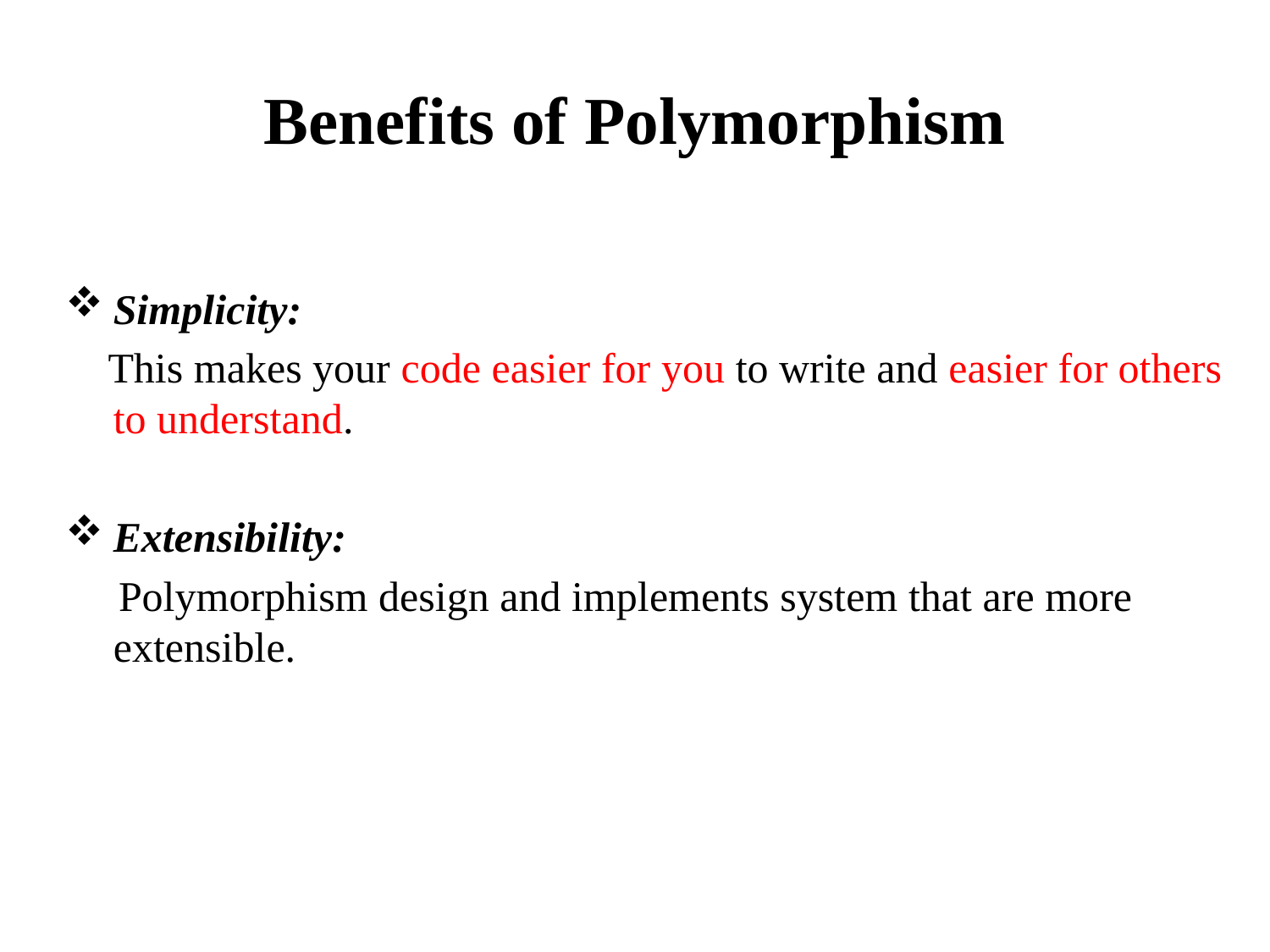

# Benefits of Polymorphism
Simplicity:
    This makes your code easier for you to write and easier for others to understand.

Extensibility:
     Polymorphism design and implements system that are more extensible.